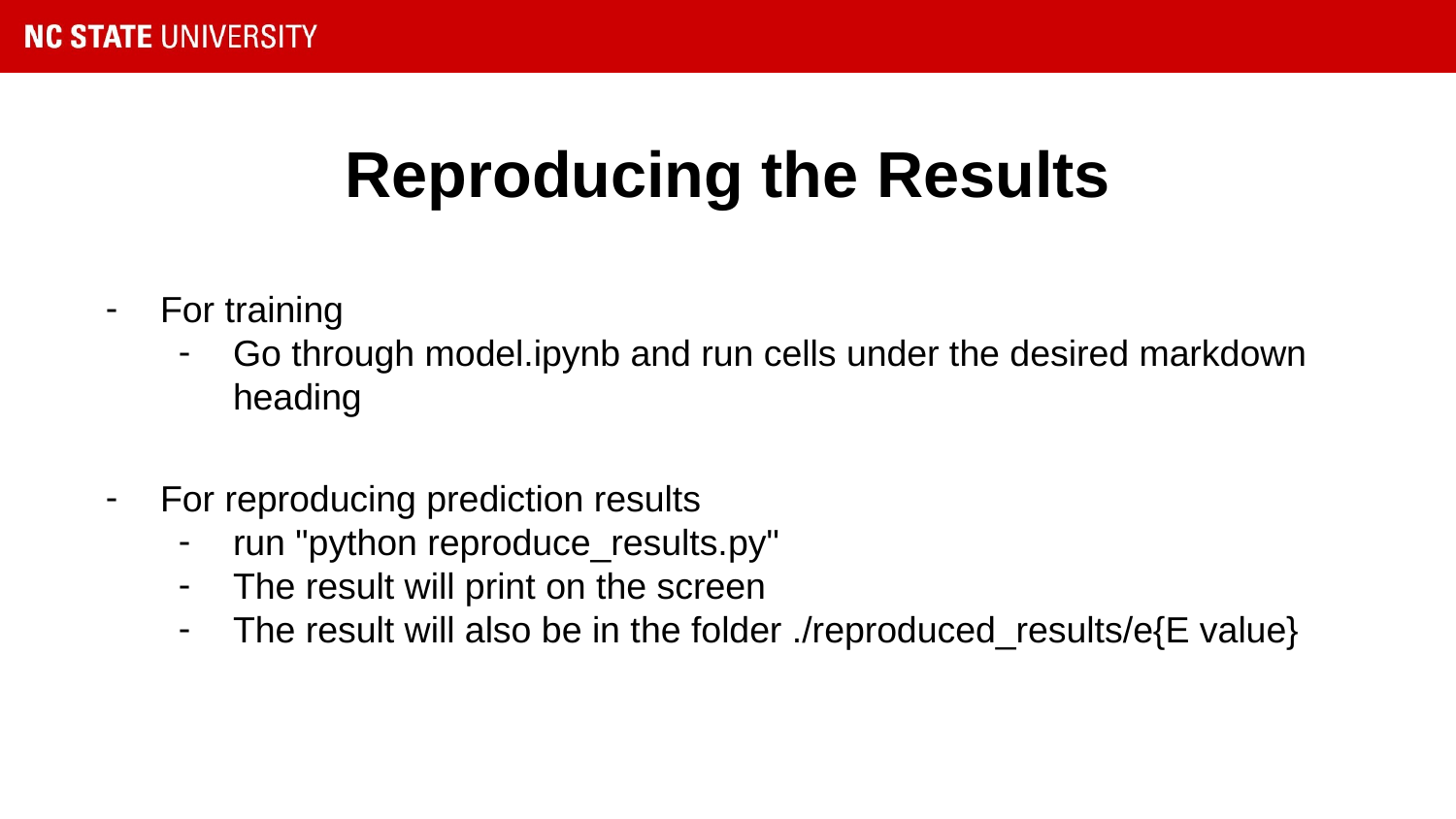

# Reproducing the Results
For training
Go through model.ipynb and run cells under the desired markdown heading

For reproducing prediction results
run "python reproduce_results.py"
The result will print on the screen
The result will also be in the folder ./reproduced_results/e{E value}